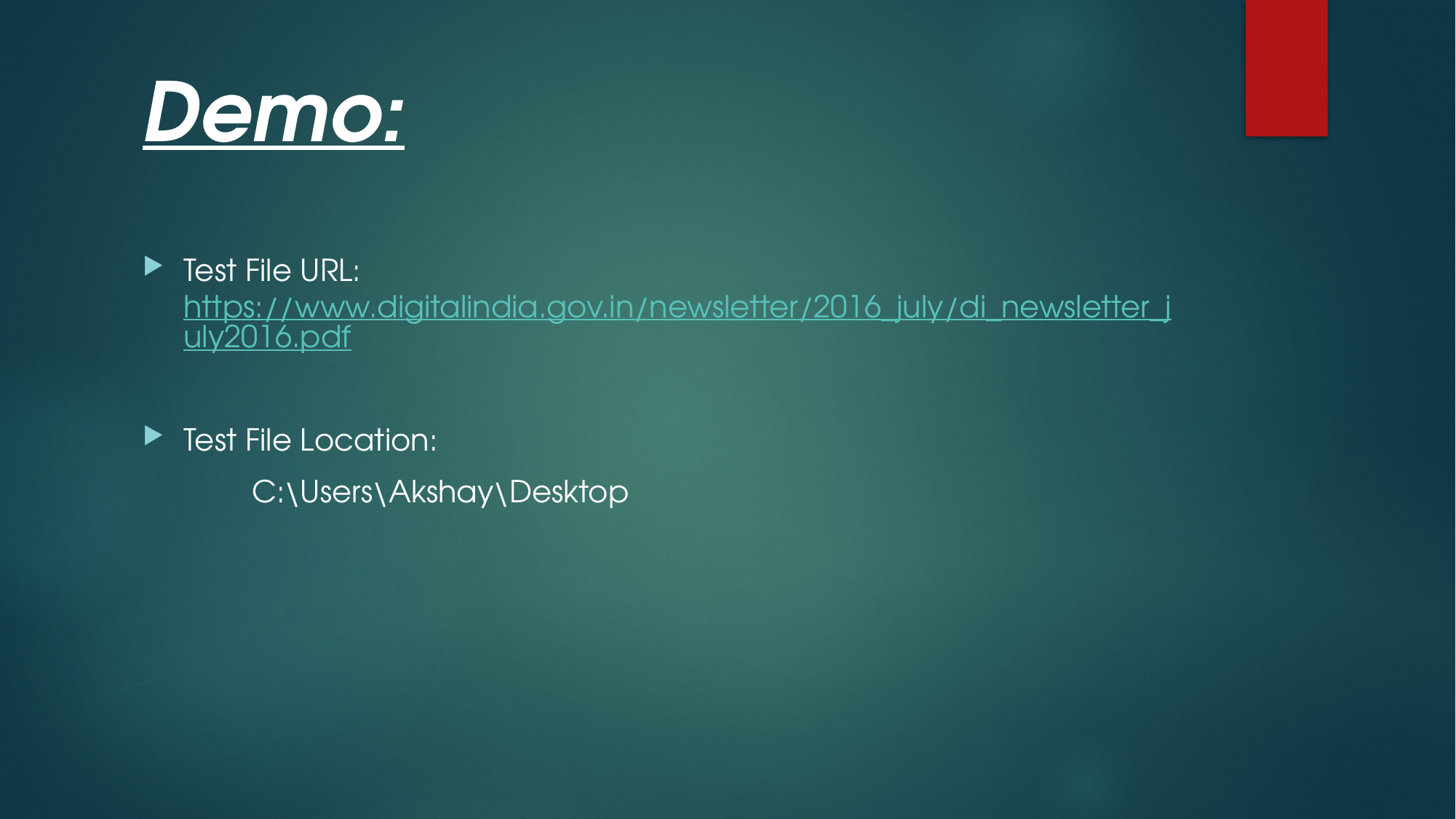

Demo:
Test File URL: https://www.digitalindia.gov.in/newsletter/2016_july/di_newsletter_july2016.pdf

Test File Location:
	C:\Users\Akshay\Desktop